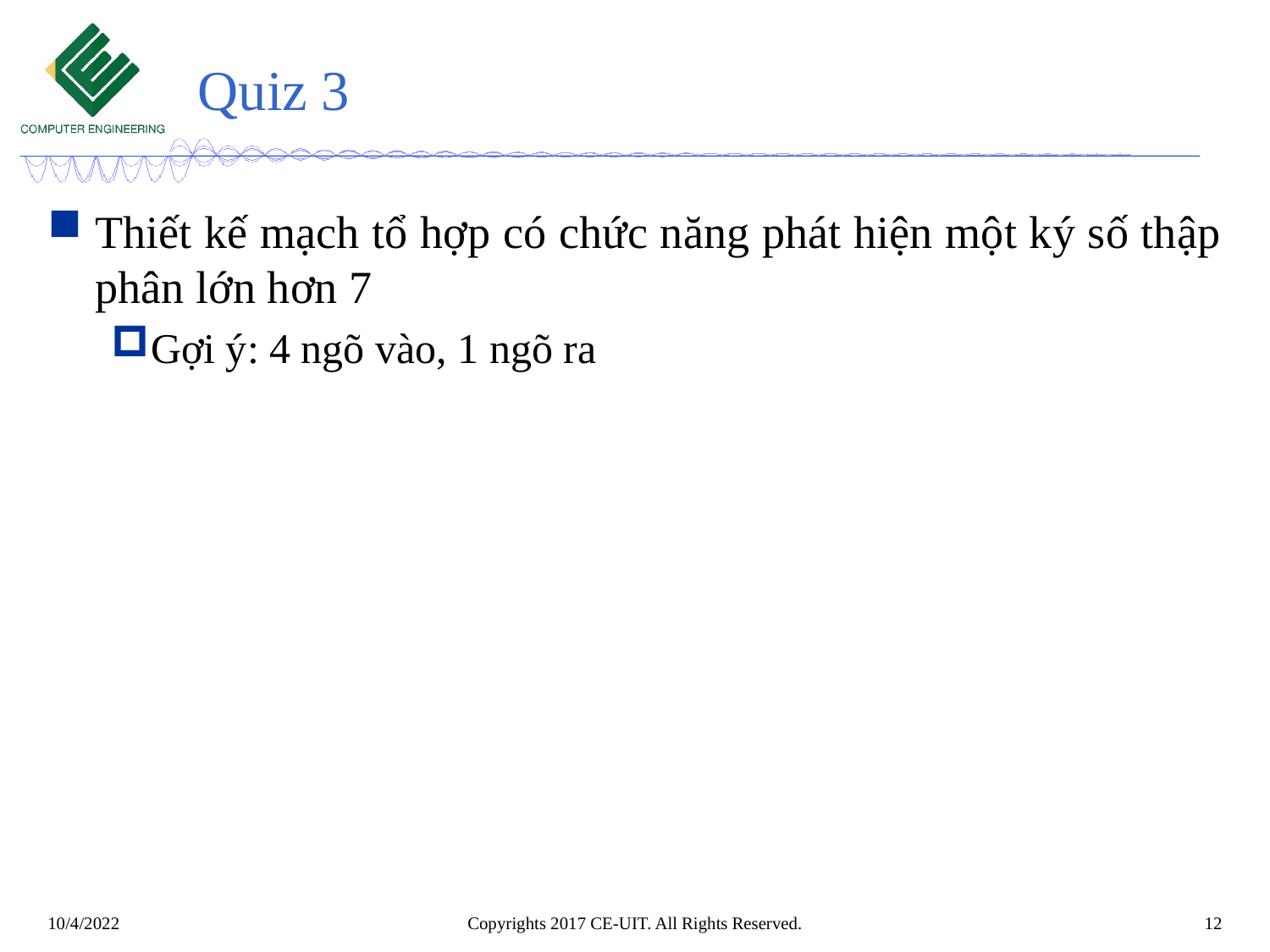

# Quiz 3
Thiết kế mạch tổ hợp có chức năng phát hiện một ký số thập phân lớn hơn 7
Gợi ý: 4 ngõ vào, 1 ngõ ra
Copyrights 2017 CE-UIT. All Rights Reserved.
12
10/4/2022